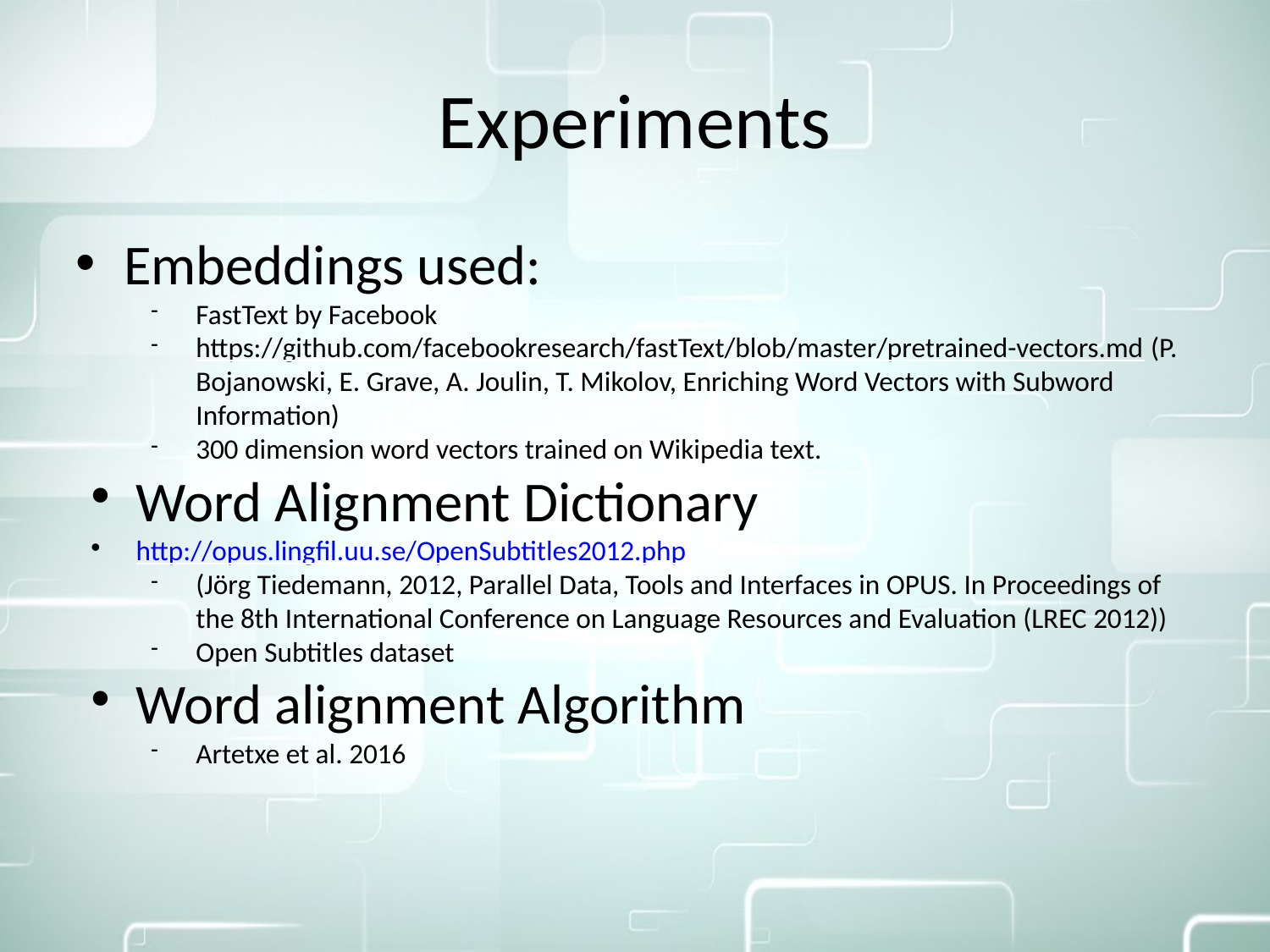

Experiments
Embeddings used:
FastText by Facebook
https://github.com/facebookresearch/fastText/blob/master/pretrained-vectors.md (P. Bojanowski, E. Grave, A. Joulin, T. Mikolov, Enriching Word Vectors with Subword Information)
300 dimension word vectors trained on Wikipedia text.
Word Alignment Dictionary
http://opus.lingfil.uu.se/OpenSubtitles2012.php
(Jörg Tiedemann, 2012, Parallel Data, Tools and Interfaces in OPUS. In Proceedings of the 8th International Conference on Language Resources and Evaluation (LREC 2012))
Open Subtitles dataset
Word alignment Algorithm
Artetxe et al. 2016